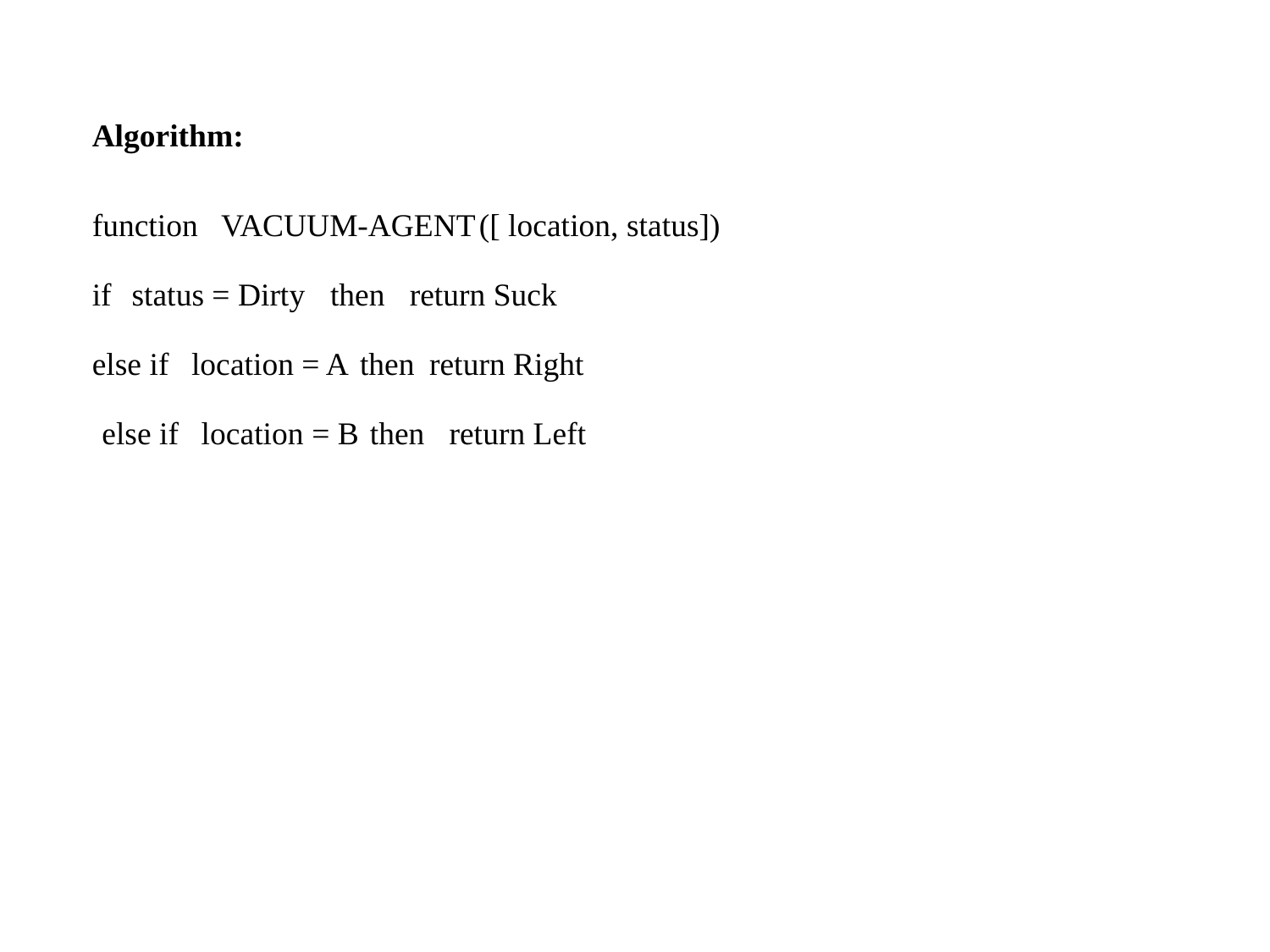

Algorithm:

function
VACUUM-AGENT
([ location, status])

if
status = Dirty
then
return Suck

else if
location = A
then
return Right
else if
location = B
then
return Left